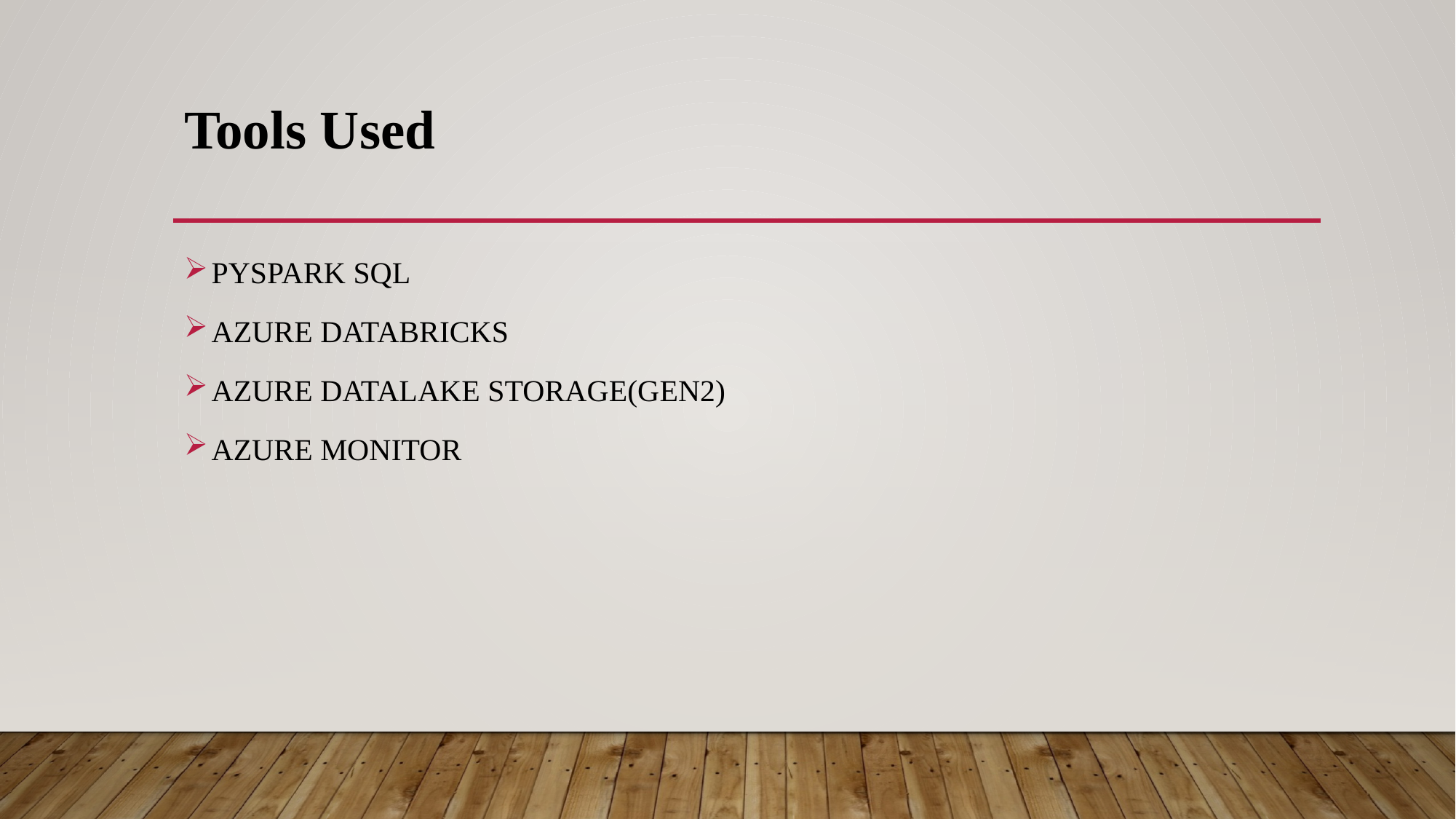

# Tools Used
PYSPARK SQL
AZURE DATABRICKS
AZURE DATALAKE STORAGE(GEN2)
AZURE MONITOR